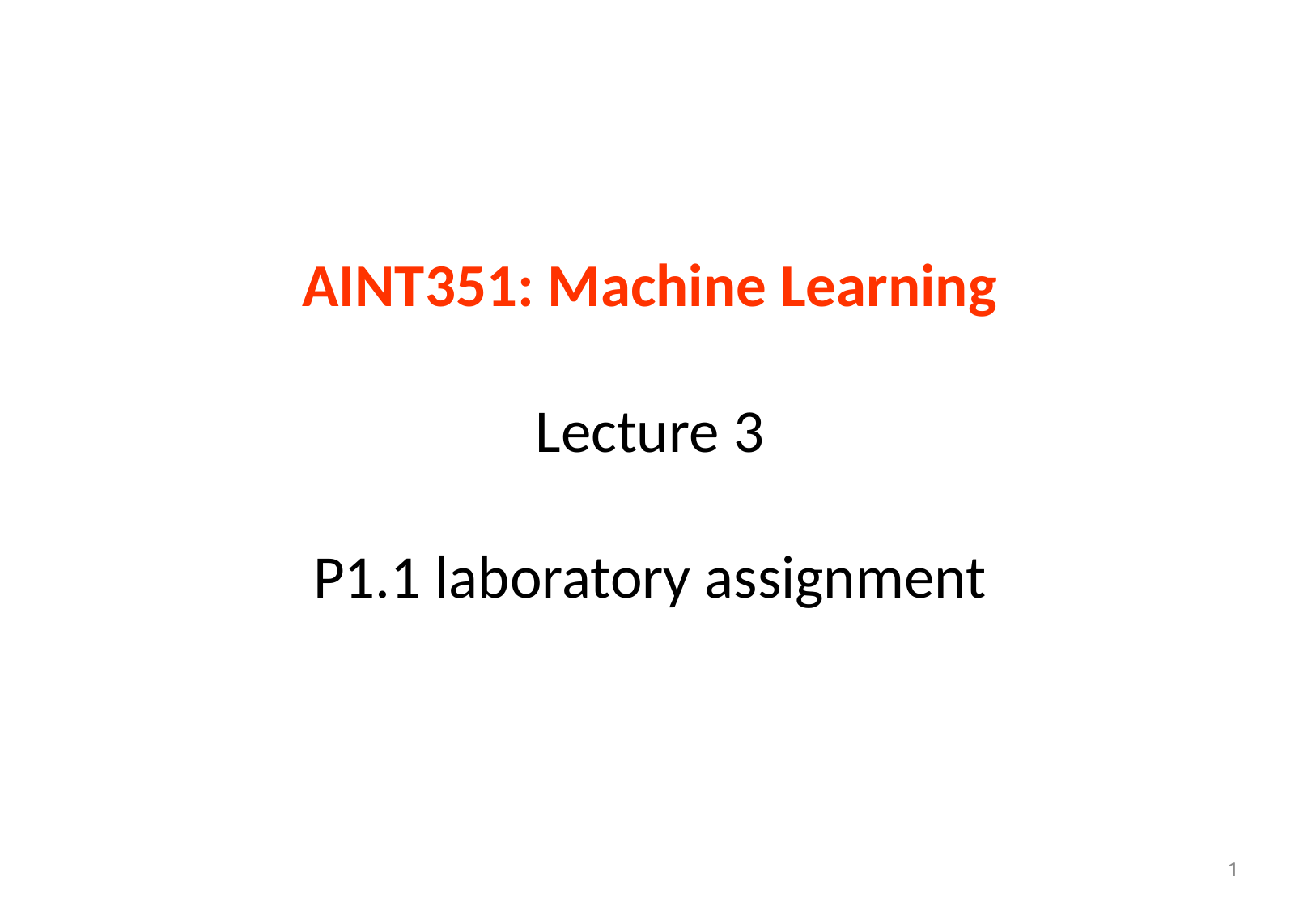

# AINT351: Machine Learning Lecture 3 P1.1 laboratory assignment

1